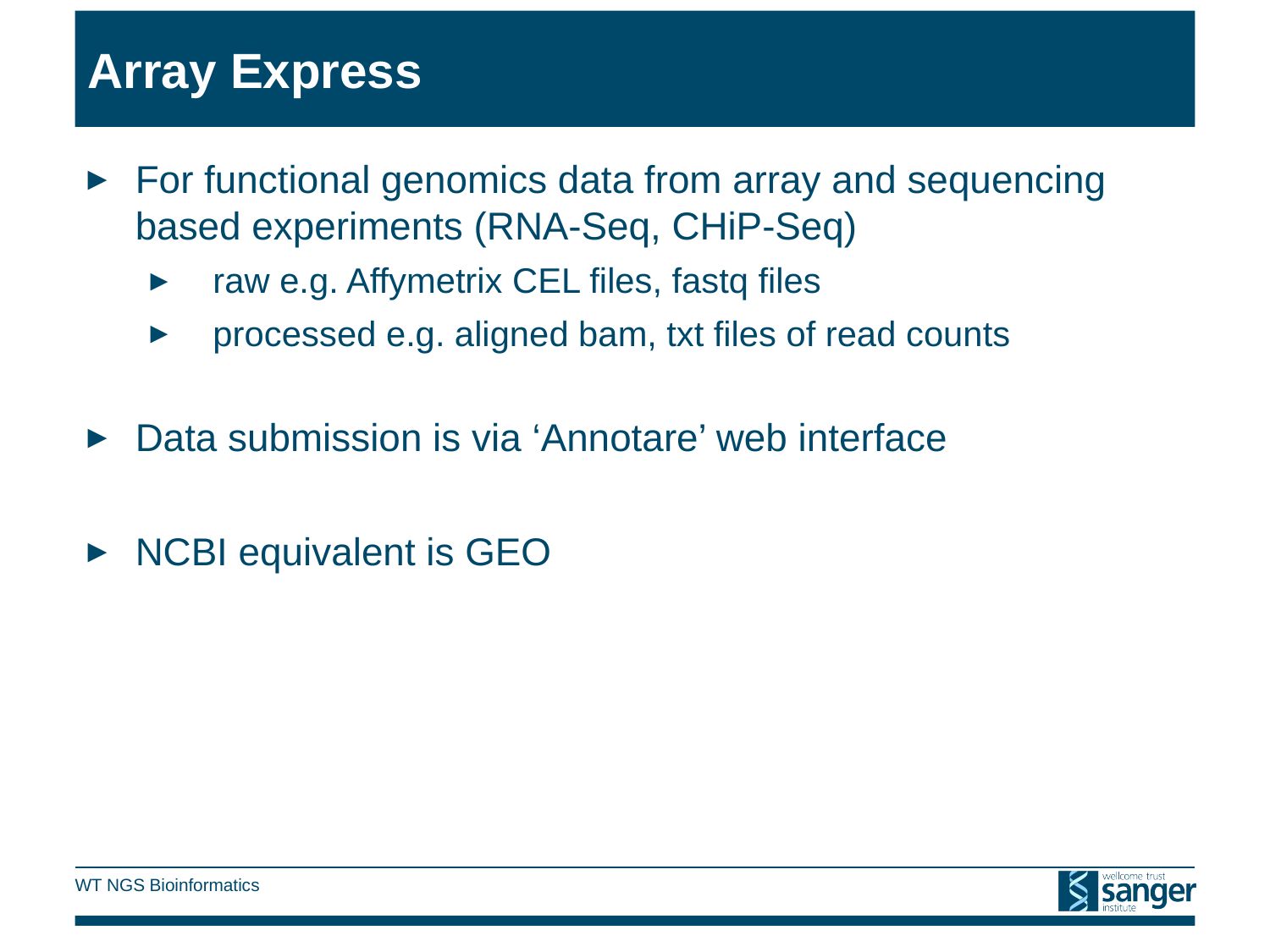

# Array Express
For functional genomics data from array and sequencing based experiments (RNA-Seq, CHiP-Seq)
raw e.g. Affymetrix CEL files, fastq files
processed e.g. aligned bam, txt files of read counts

Data submission is via ‘Annotare’ web interface

NCBI equivalent is GEO